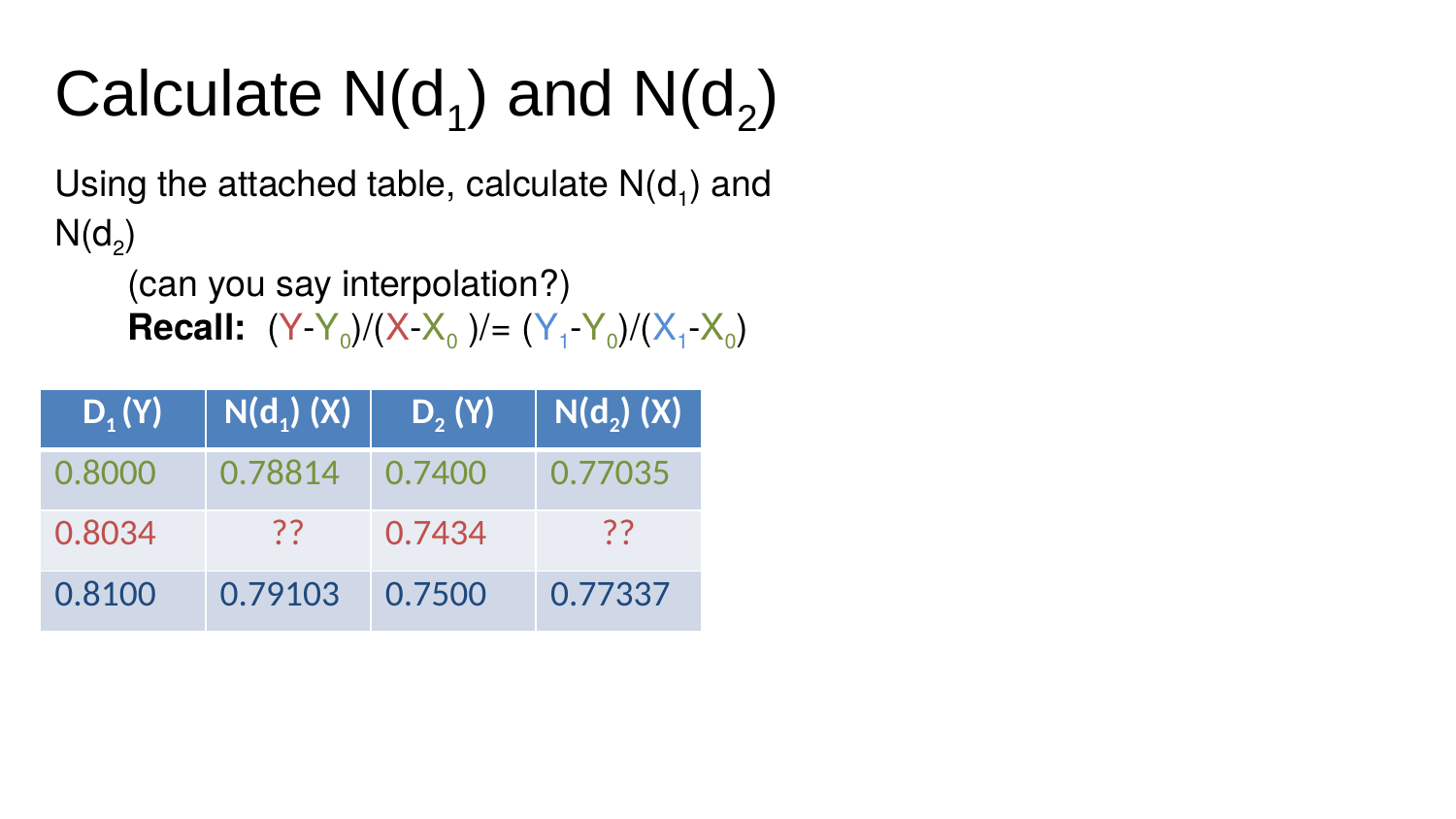

# Calculate N(d1) and N(d2)
Using the attached table, calculate N(d1) and N(d2)
(can you say interpolation?)
Recall:  (Y-Y0)/(X-X0 )/= (Y1-Y0)/(X1-X0)
| D1 (Y) | N(d1) (X) | D2 (Y) | N(d2) (X) |
| --- | --- | --- | --- |
| 0.8000 | 0.78814 | 0.7400 | 0.77035 |
| 0.8034 | ?? | 0.7434 | ?? |
| 0.8100 | 0.79103 | 0.7500 | 0.77337 |